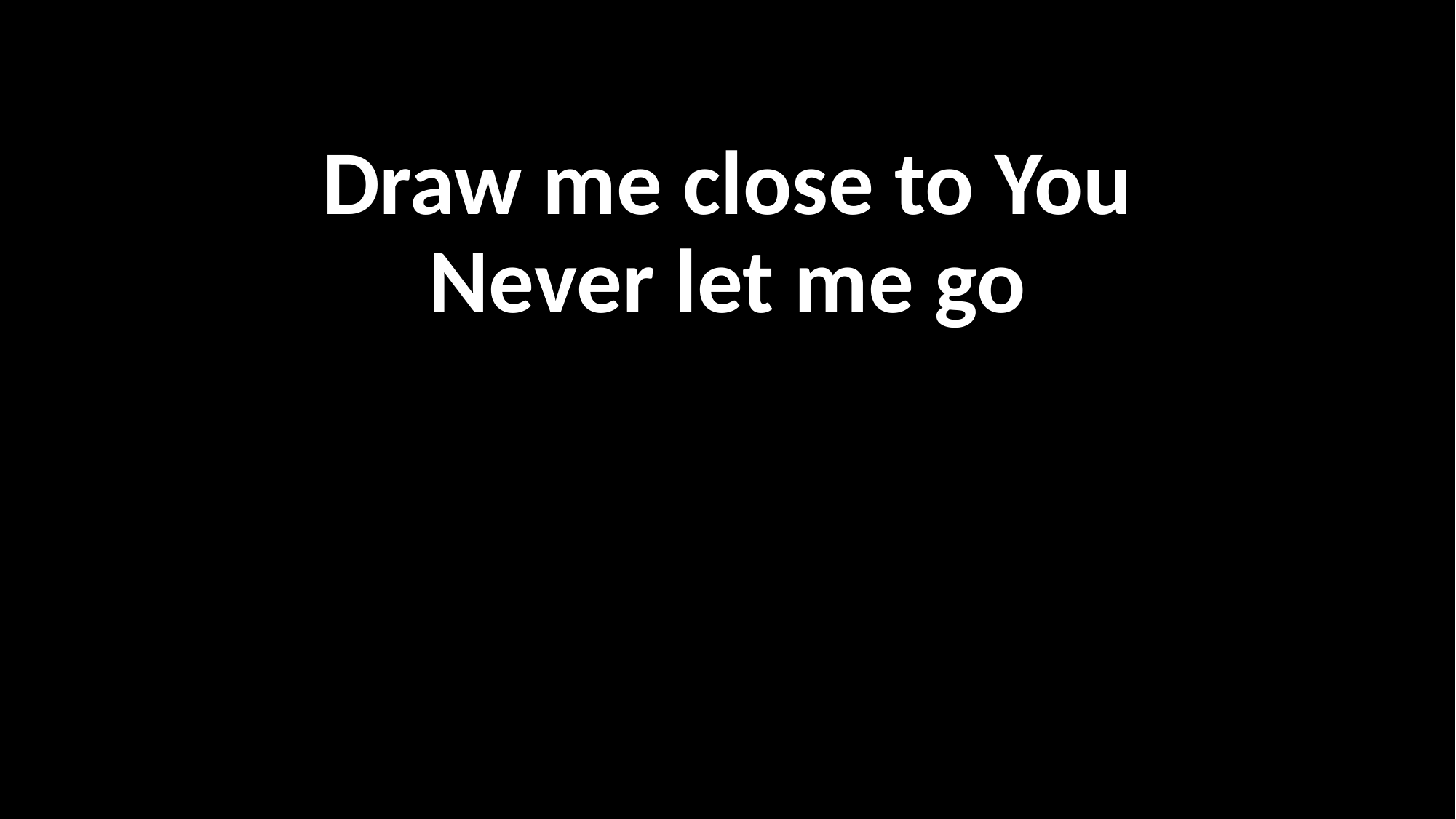

Draw me close to You
Never let me go